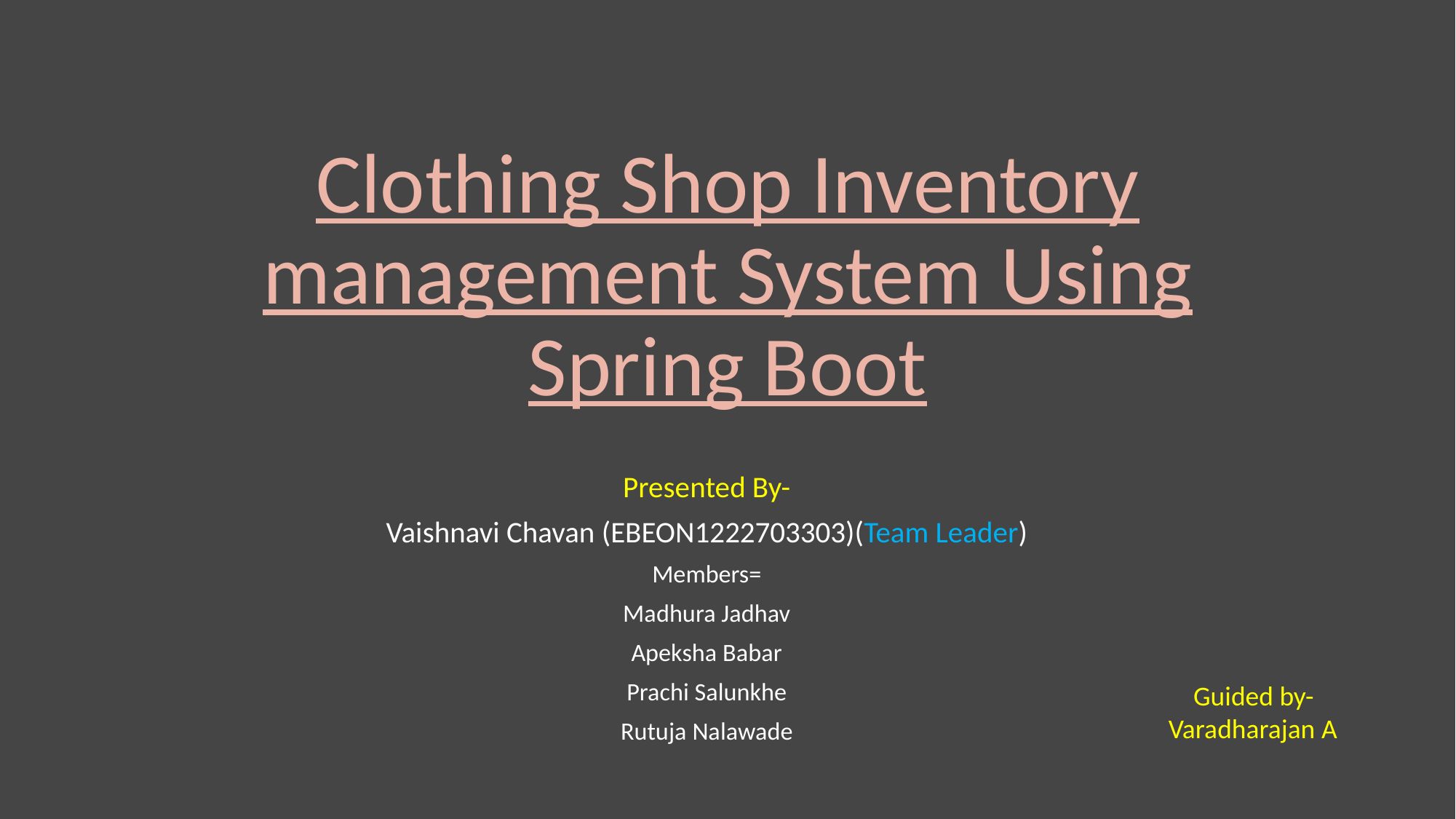

# Clothing Shop Inventory management System Using Spring Boot
Presented By-
Vaishnavi Chavan (EBEON1222703303)(Team Leader)
Members=
Madhura Jadhav
Apeksha Babar
Prachi Salunkhe
Rutuja Nalawade

    Guided by-
Varadharajan A